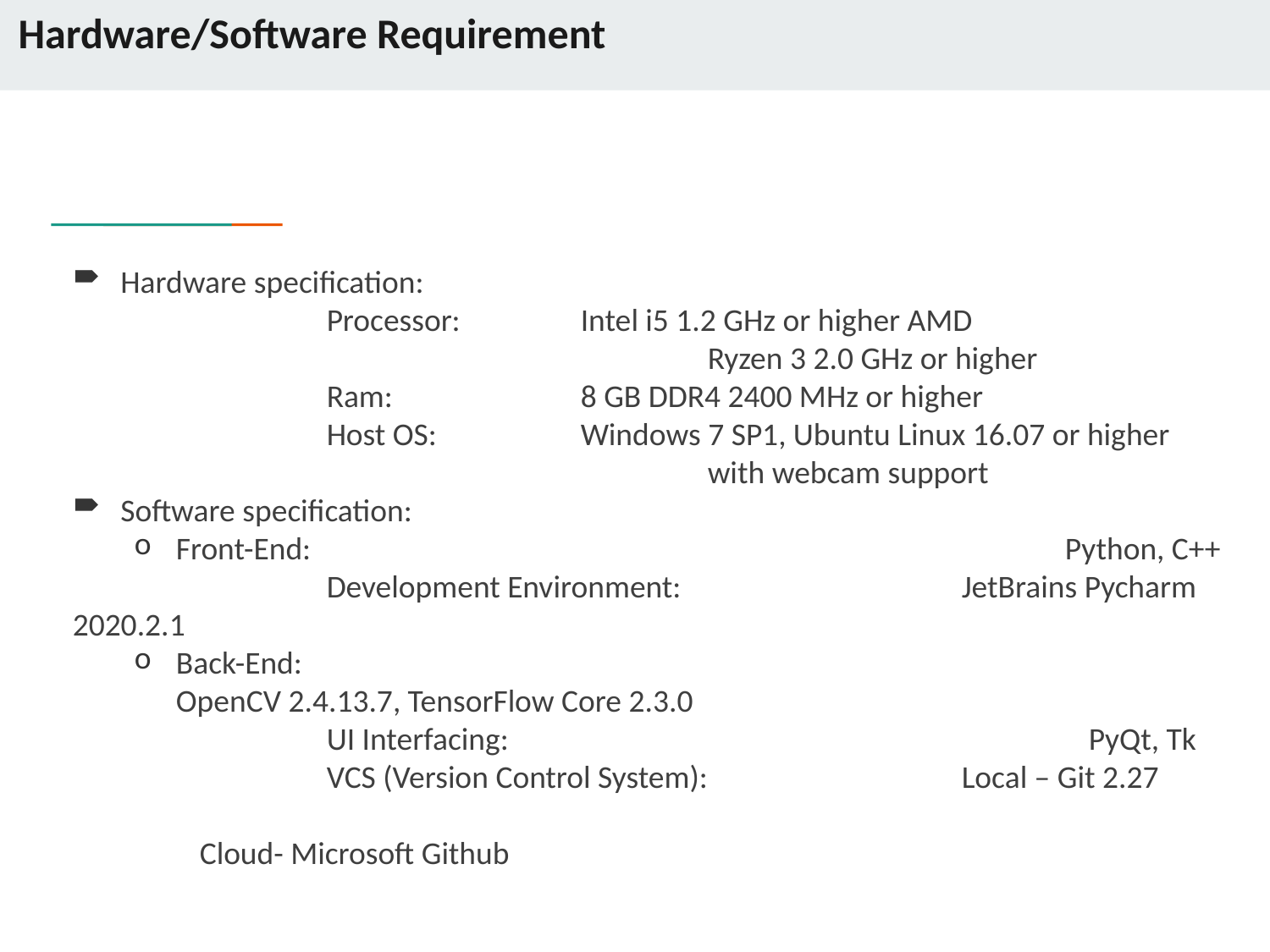

Hardware/Software Requirement
Hardware specification:
		Processor:   	Intel i5 1.2 GHz or higher AMD
					Ryzen 3 2.0 GHz or higher
		Ram:   		8 GB DDR4 2400 MHz or higher
		Host OS: 		Windows 7 SP1, Ubuntu Linux 16.07 or higher
					with webcam support
Software specification:
Front-End:   						Python, C++
		Development Environment:  			JetBrains Pycharm 2020.2.1
Back-End:  							OpenCV 2.4.13.7, TensorFlow Core 2.3.0
		UI Interfacing:  					PyQt, Tk
		VCS (Version Control System): 		Local – Git 2.27
										Cloud- Microsoft Github